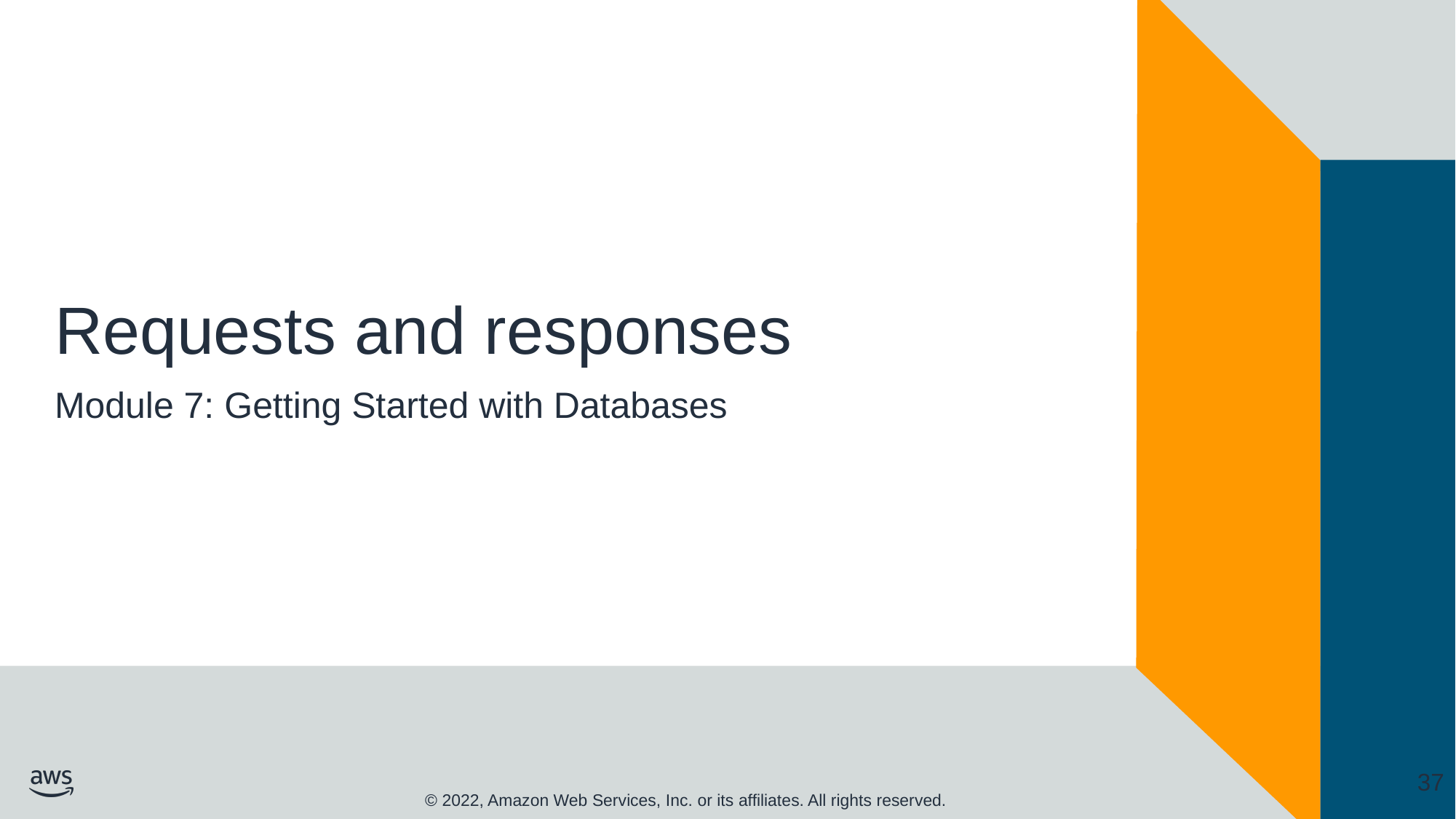

# Requests and responses
Module 7: Getting Started with Databases
37